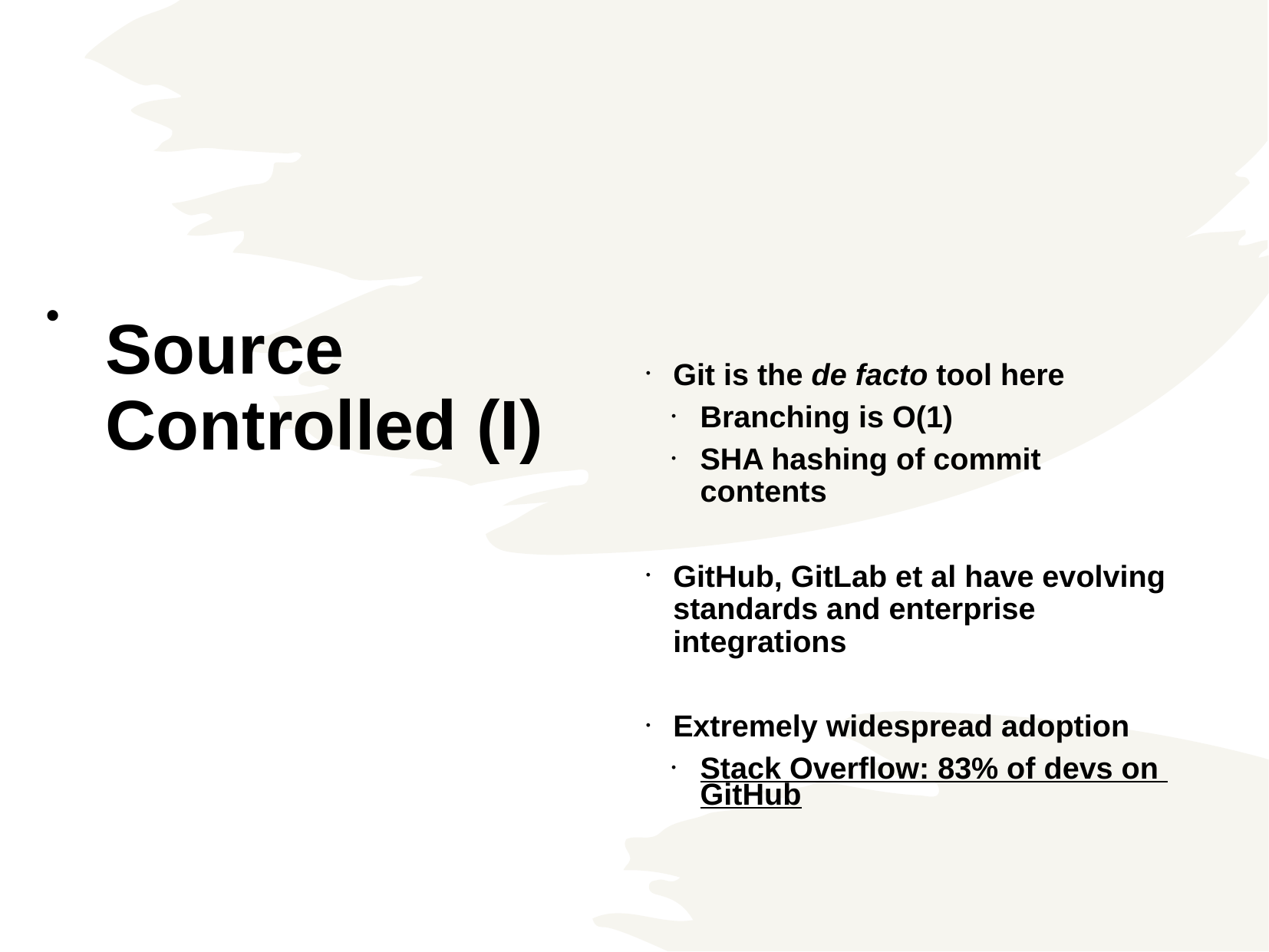

Source Controlled (I)

Git is the de facto tool here
Branching is O(1)
SHA hashing of commit contents

GitHub, GitLab et al have evolving standards and enterprise integrations

Extremely widespread adoption
Stack Overflow: 83% of devs on GitHub